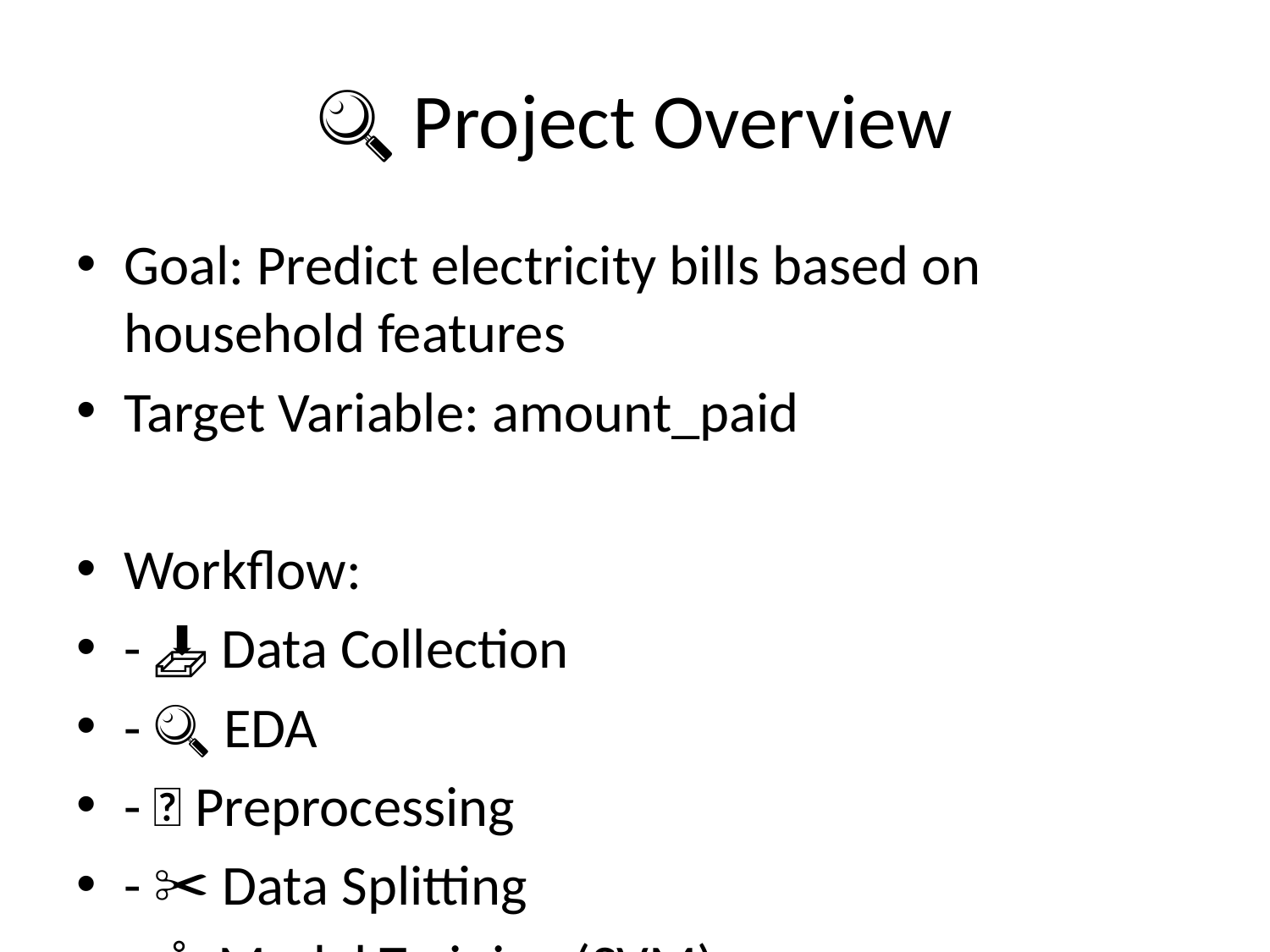

# 🔍 Project Overview
Goal: Predict electricity bills based on household features
Target Variable: amount_paid

Workflow:
- 📥 Data Collection
- 🔍 EDA
- 🧹 Preprocessing
- ✂️ Data Splitting
- 🤖 Model Training (SVM)
- 💾 Model Saving